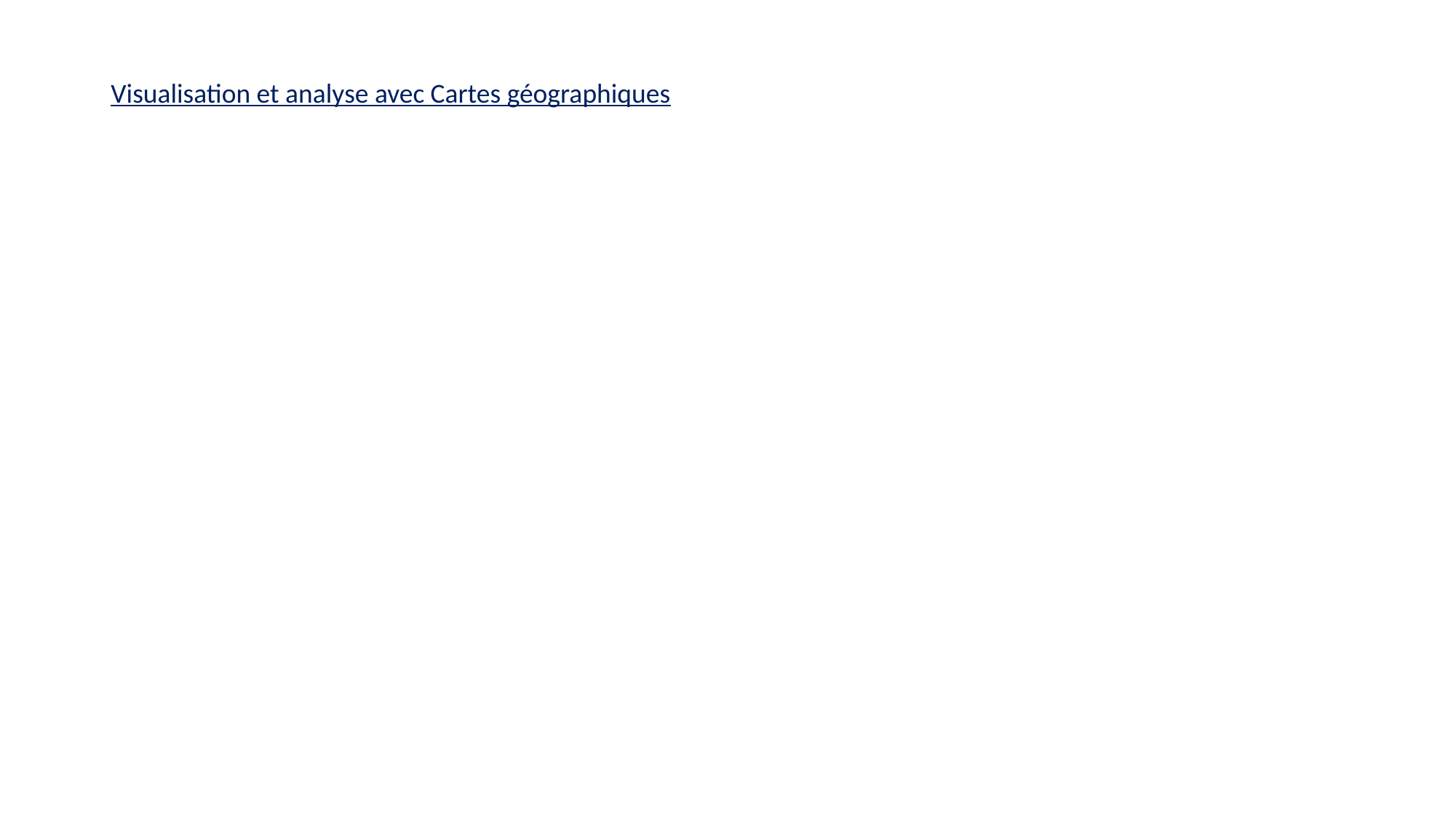

# Visualisation et analyse avec Cartes géographiques